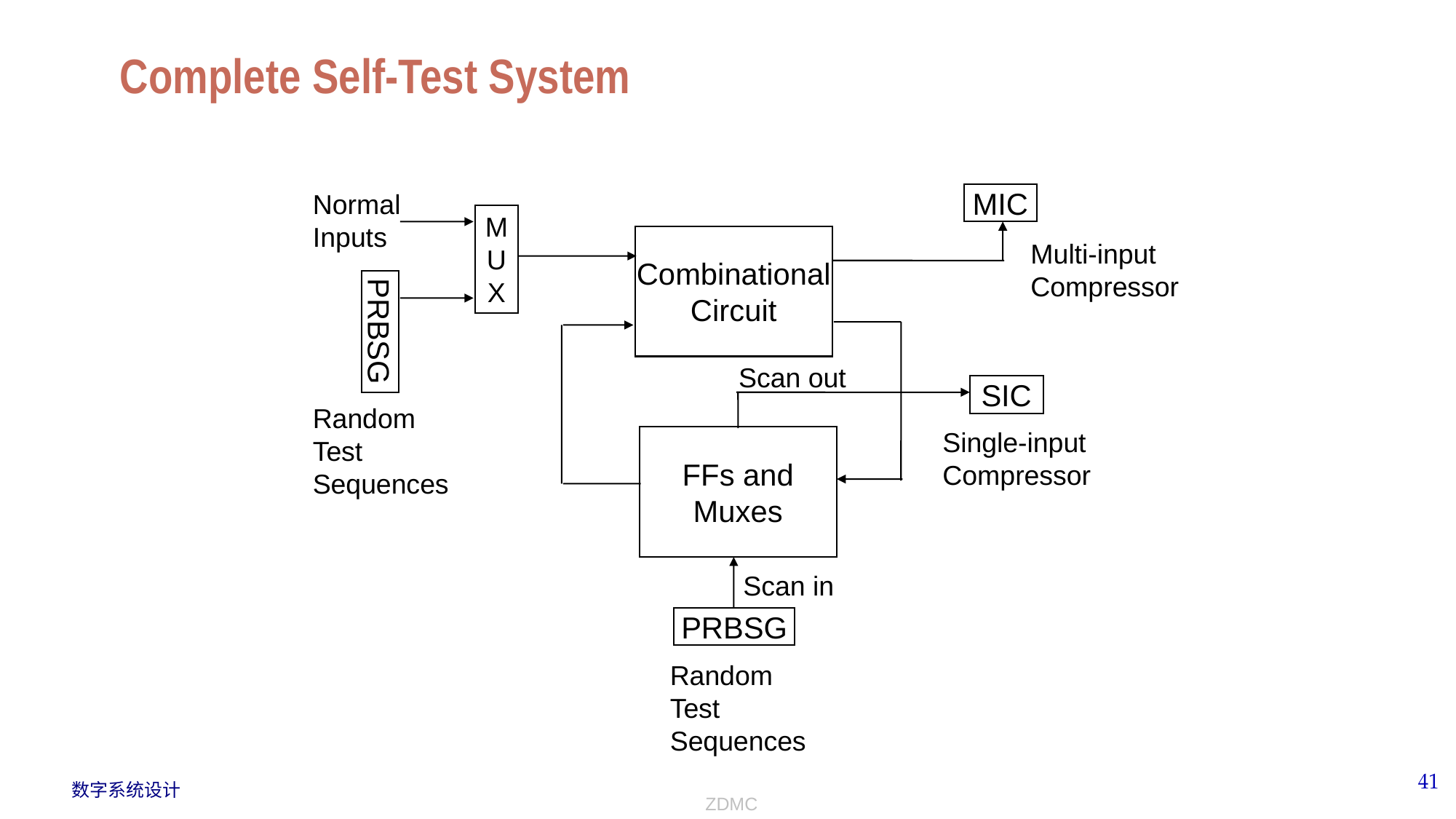

# Complete Self-Test System
Normal
Inputs
MIC
M
U
X

Combinational
Circuit
Multi-input
Compressor

PRBSG

Scan out
SIC

Random
Test
Sequences
Single-input
Compressor
FFs and
Muxes

Scan in
PRBSG
Random
Test
Sequences
41
ZDMC